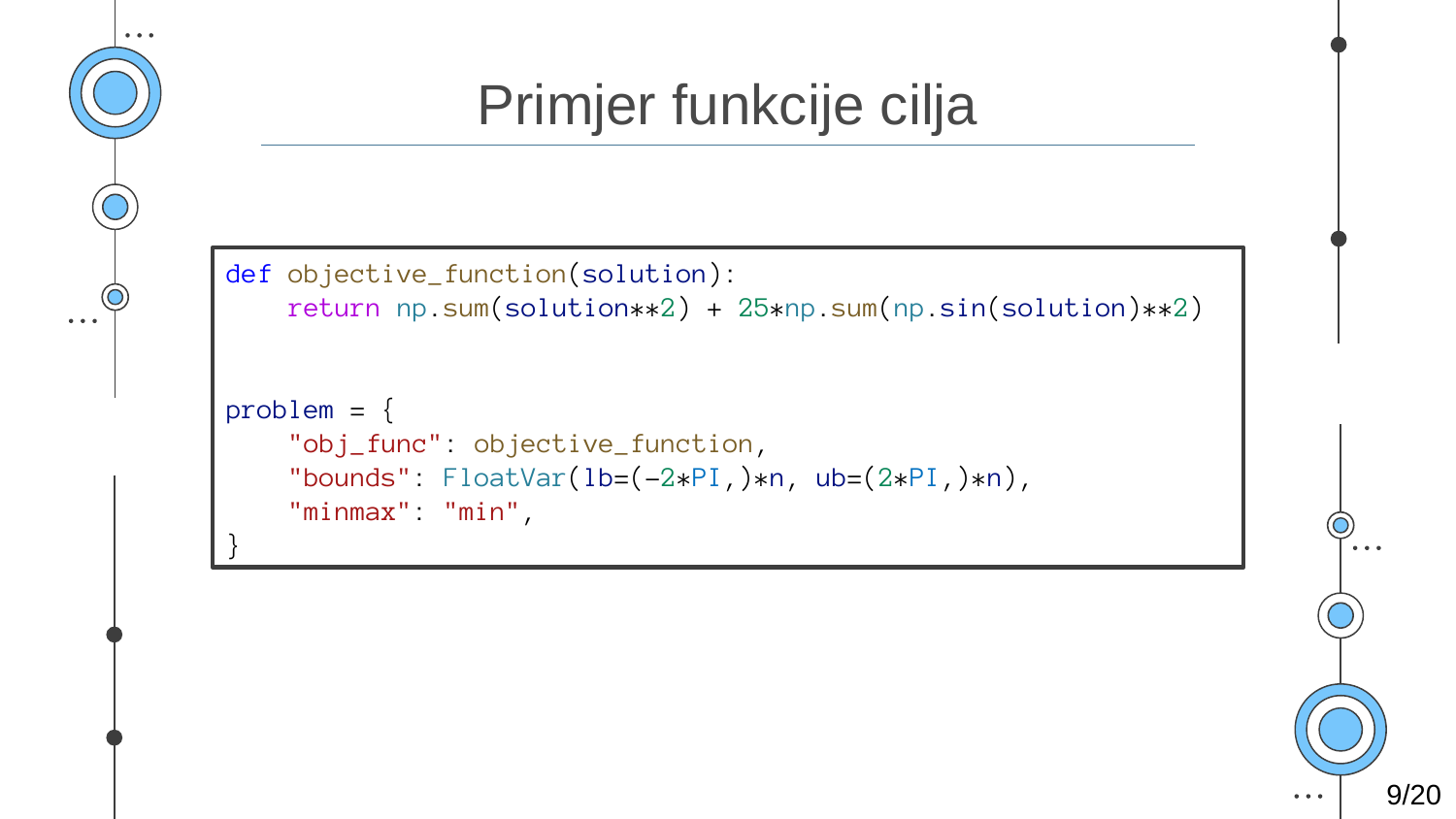

# Primjer funkcije cilja
def objective_function(solution):
    return np.sum(solution**2) + 25*np.sum(np.sin(solution)**2)
problem = {
    "obj_func": objective_function,
    "bounds": FloatVar(lb=(-2*PI,)*n, ub=(2*PI,)*n),
    "minmax": "min",
}
9/20